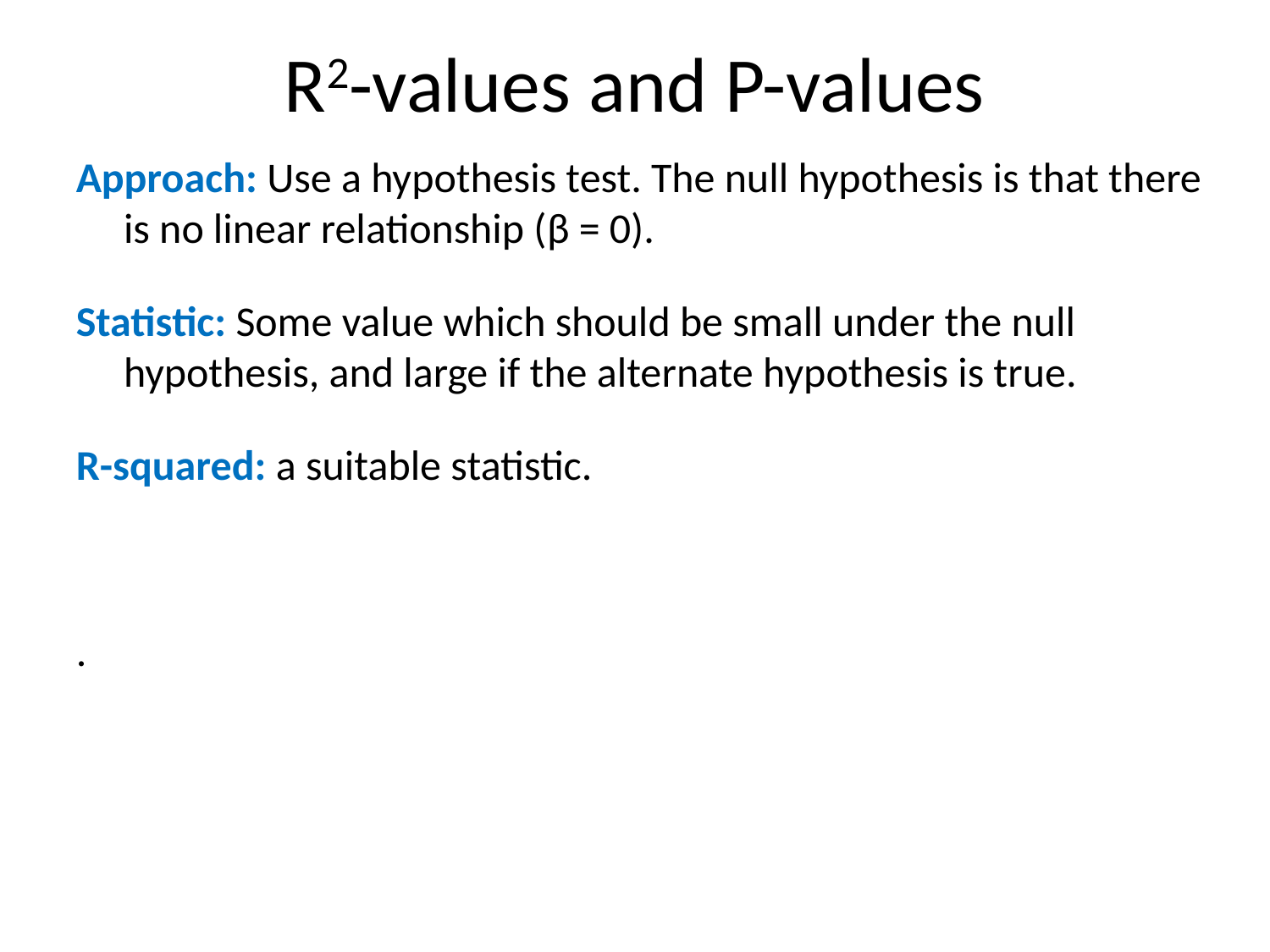

R2-values and P-values
Approach: Use a hypothesis test. The null hypothesis is that there is no linear relationship (β = 0).
Statistic: Some value which should be small under the null hypothesis, and large if the alternate hypothesis is true.
R-squared: a suitable statistic.

.